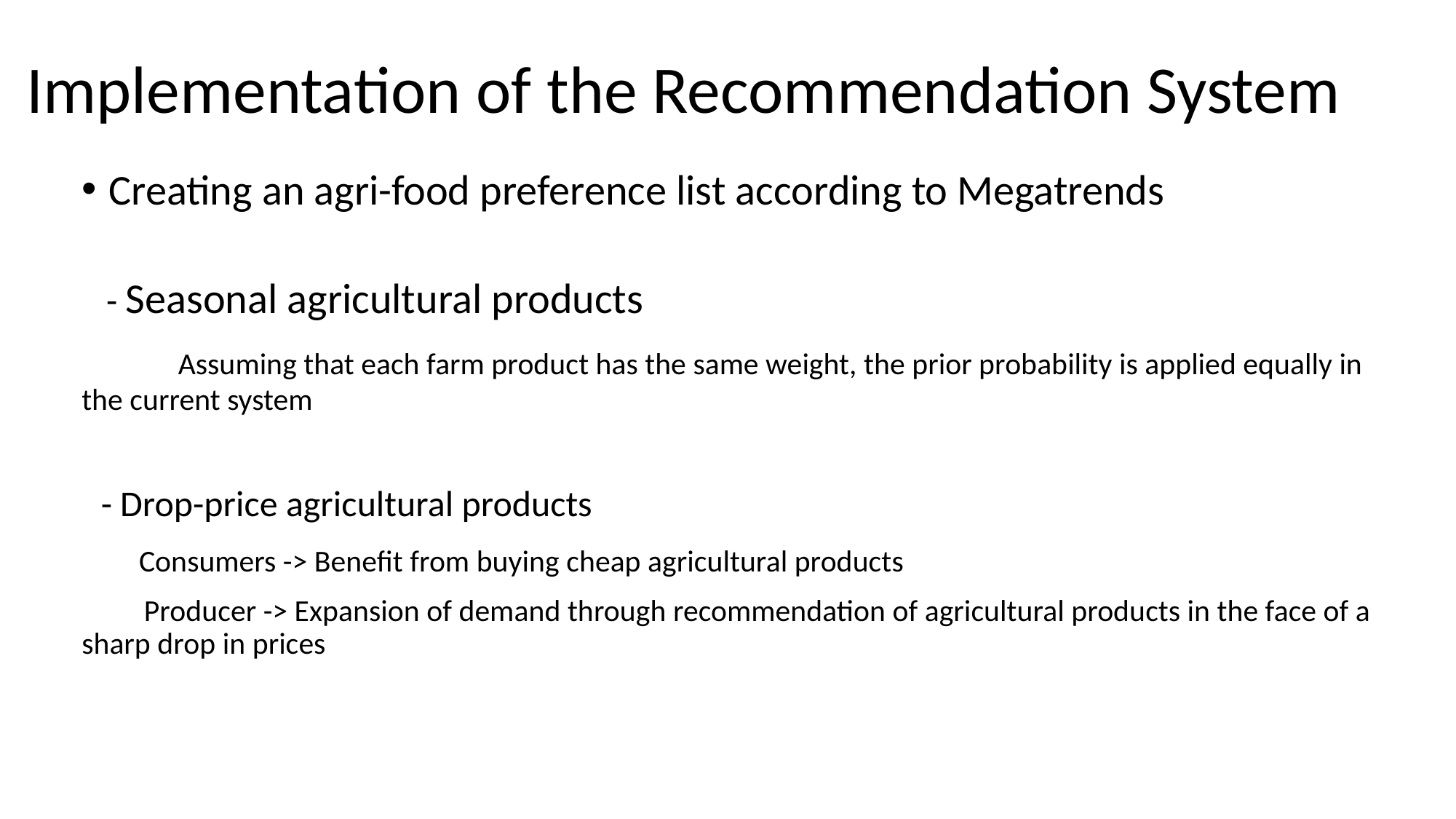

# Implementation of the Recommendation System
Creating an agri-food preference list according to Megatrends

   - Seasonal agricultural products
          Assuming that each farm product has the same weight, the prior probability is applied equally in the current system

  - Drop-price agricultural products
       Consumers -> Benefit from buying cheap agricultural products
         Producer -> Expansion of demand through recommendation of agricultural products in the face of a sharp drop in prices